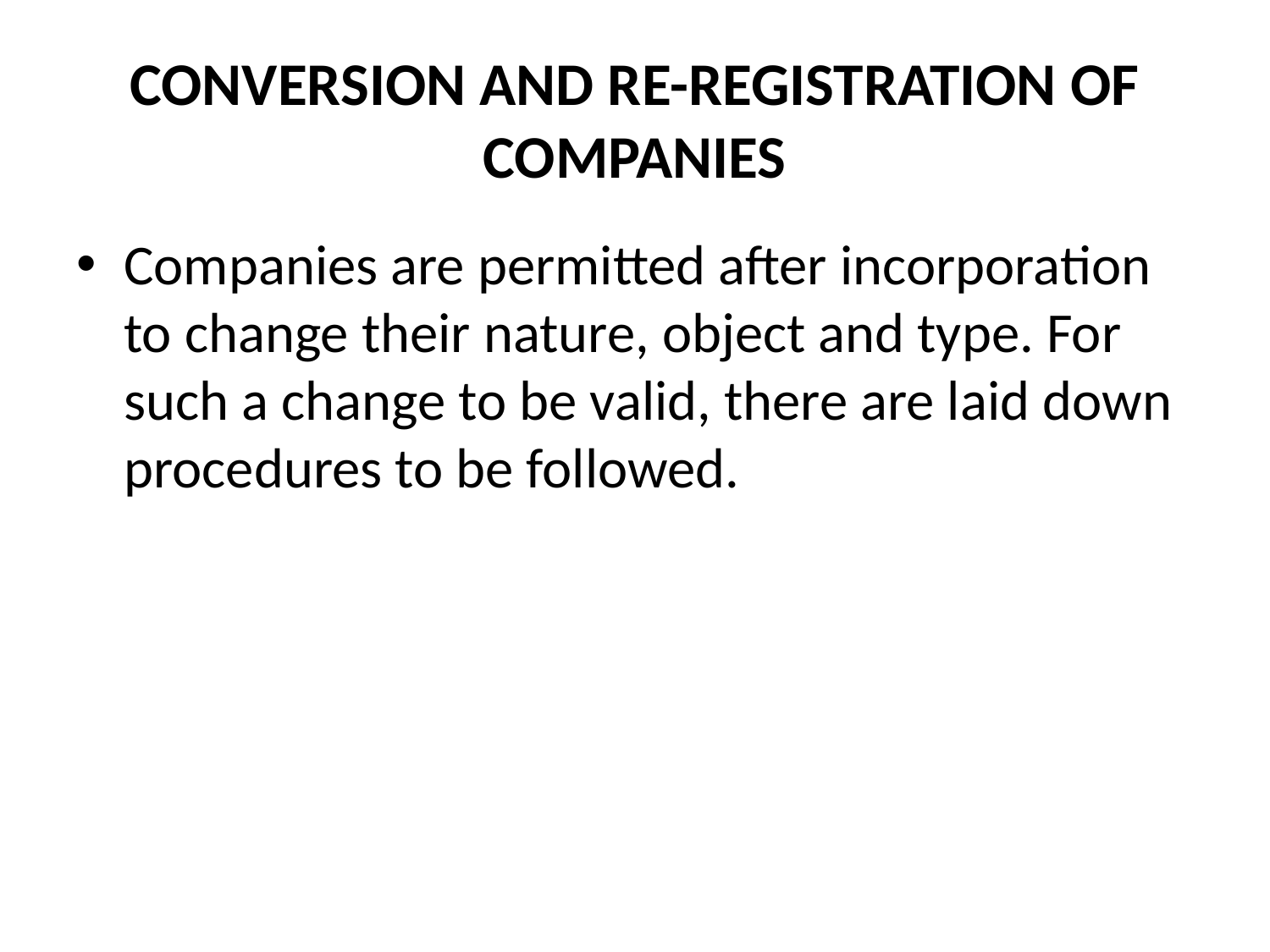

# CONVERSION AND RE-REGISTRATION OF COMPANIES
Companies are permitted after incorporation to change their nature, object and type. For such a change to be valid, there are laid down procedures to be followed.